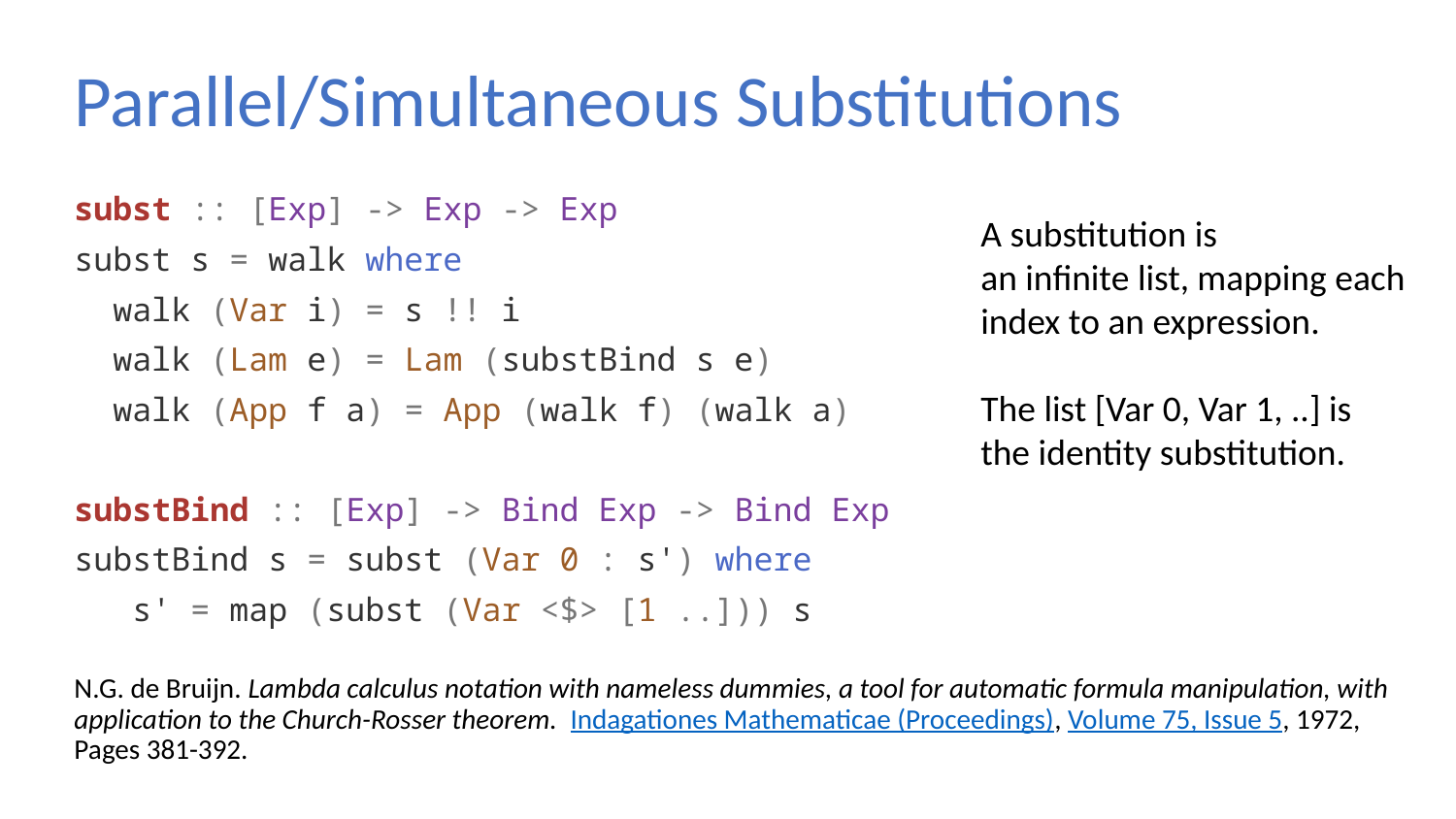

# Parallel/Simultaneous Substitutions
subst :: [Exp] -> Exp -> Exp
subst s = walk where
  walk (Var i) = s !! i
  walk (Lam e) = Lam (substBind s e)
  walk (App f a) = App (walk f) (walk a)

substBind :: [Exp] -> Bind Exp -> Bind Exp
substBind s = subst (Var 0 : s') where
   s' = map (subst (Var <$> [1 ..])) s
N.G. de Bruijn. Lambda calculus notation with nameless dummies, a tool for automatic formula manipulation, with application to the Church-Rosser theorem.  Indagationes Mathematicae (Proceedings), Volume 75, Issue 5, 1972, Pages 381-392.

A substitution is
an infinite list, mapping each
index to an expression.
The list [Var 0, Var 1, ..] is
the identity substitution.